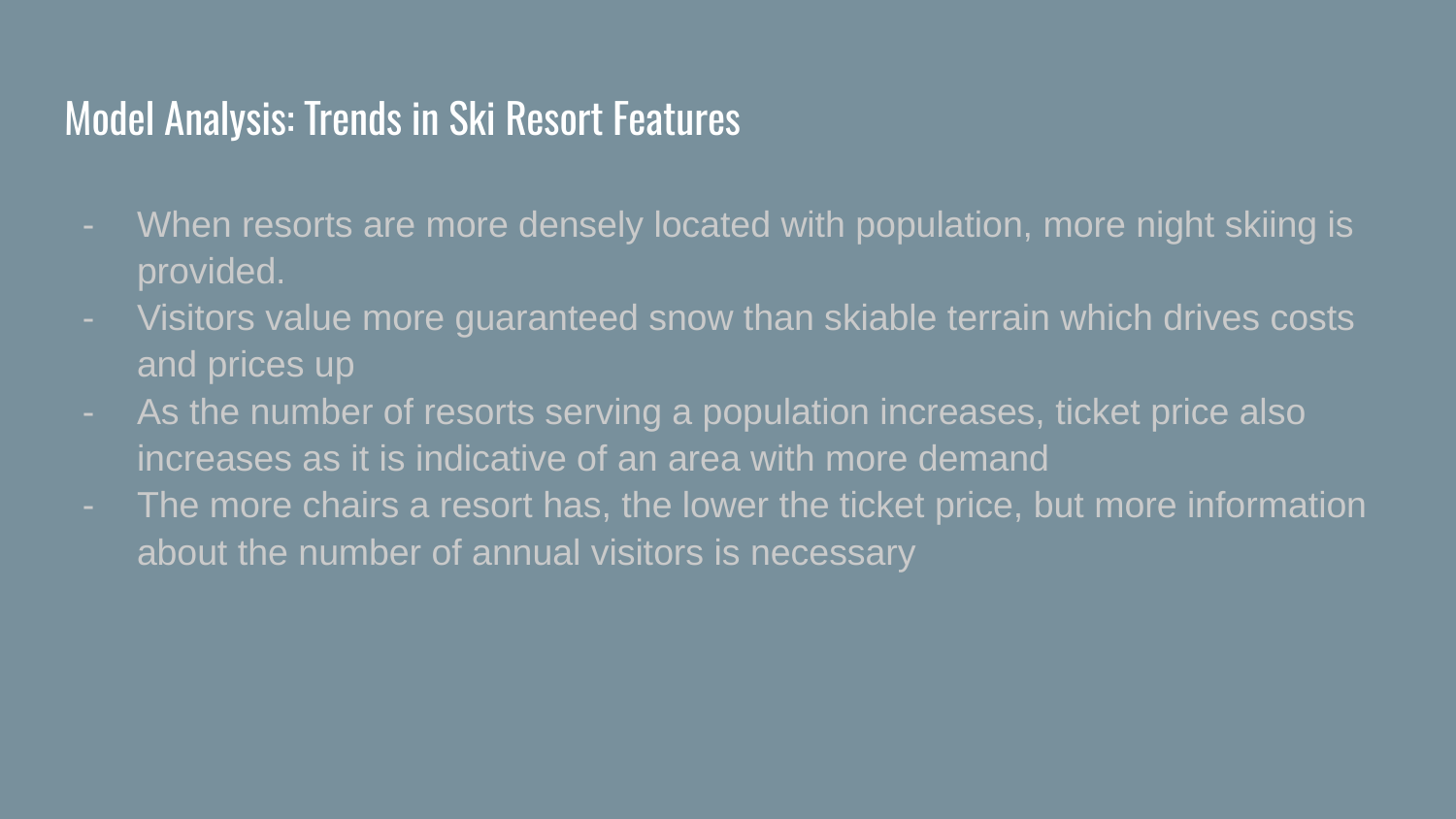

# Model Analysis: Trends in Ski Resort Features
When resorts are more densely located with population, more night skiing is provided.
Visitors value more guaranteed snow than skiable terrain which drives costs and prices up
As the number of resorts serving a population increases, ticket price also increases as it is indicative of an area with more demand
The more chairs a resort has, the lower the ticket price, but more information about the number of annual visitors is necessary